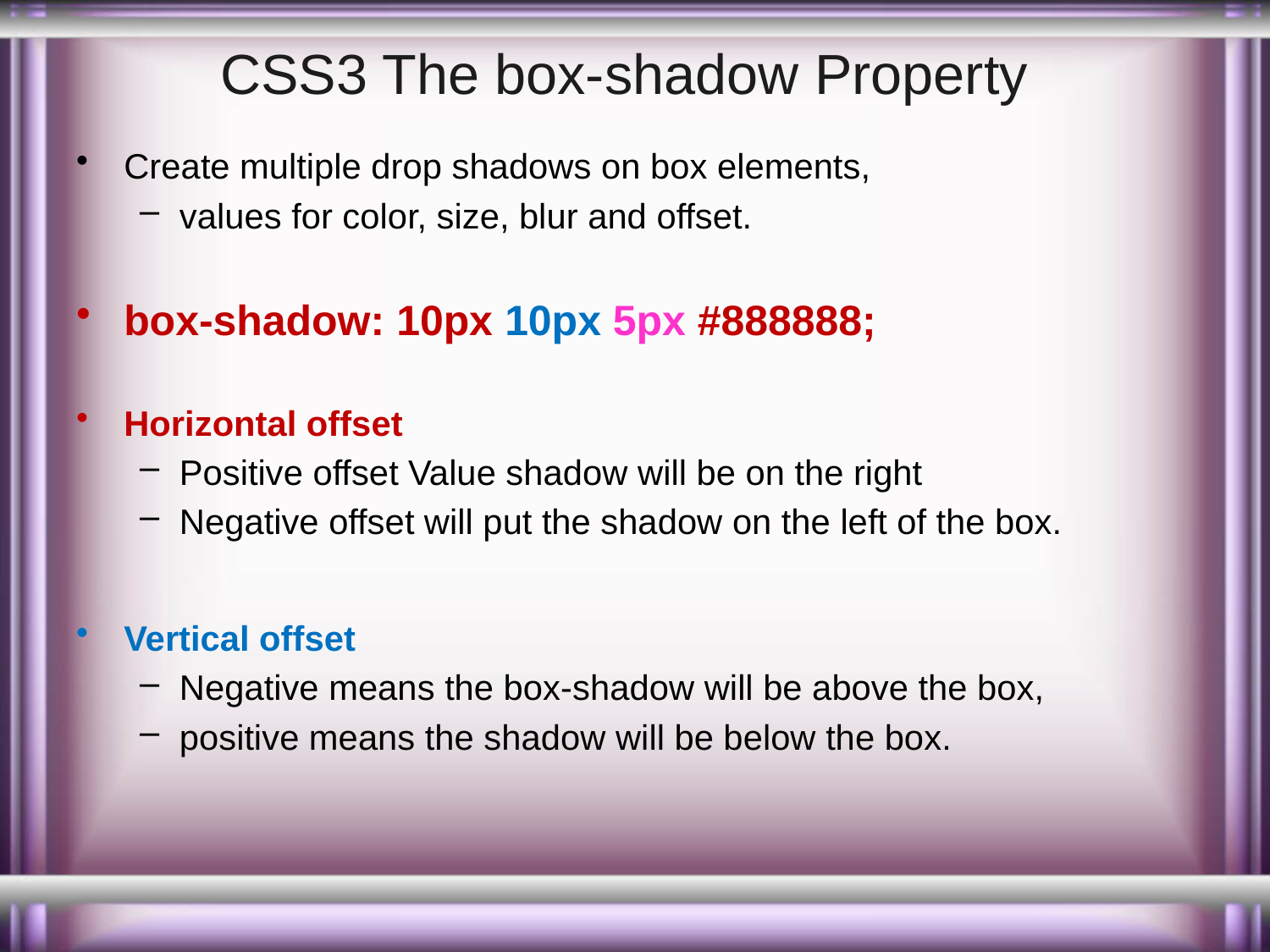

# CSS3 The box-shadow Property
Create multiple drop shadows on box elements,
values for color, size, blur and offset.

box-shadow: 10px 10px 5px #888888;

Horizontal offset
Positive offset Value shadow will be on the right
Negative offset will put the shadow on the left of the box.

Vertical offset
Negative means the box-shadow will be above the box,
positive means the shadow will be below the box.